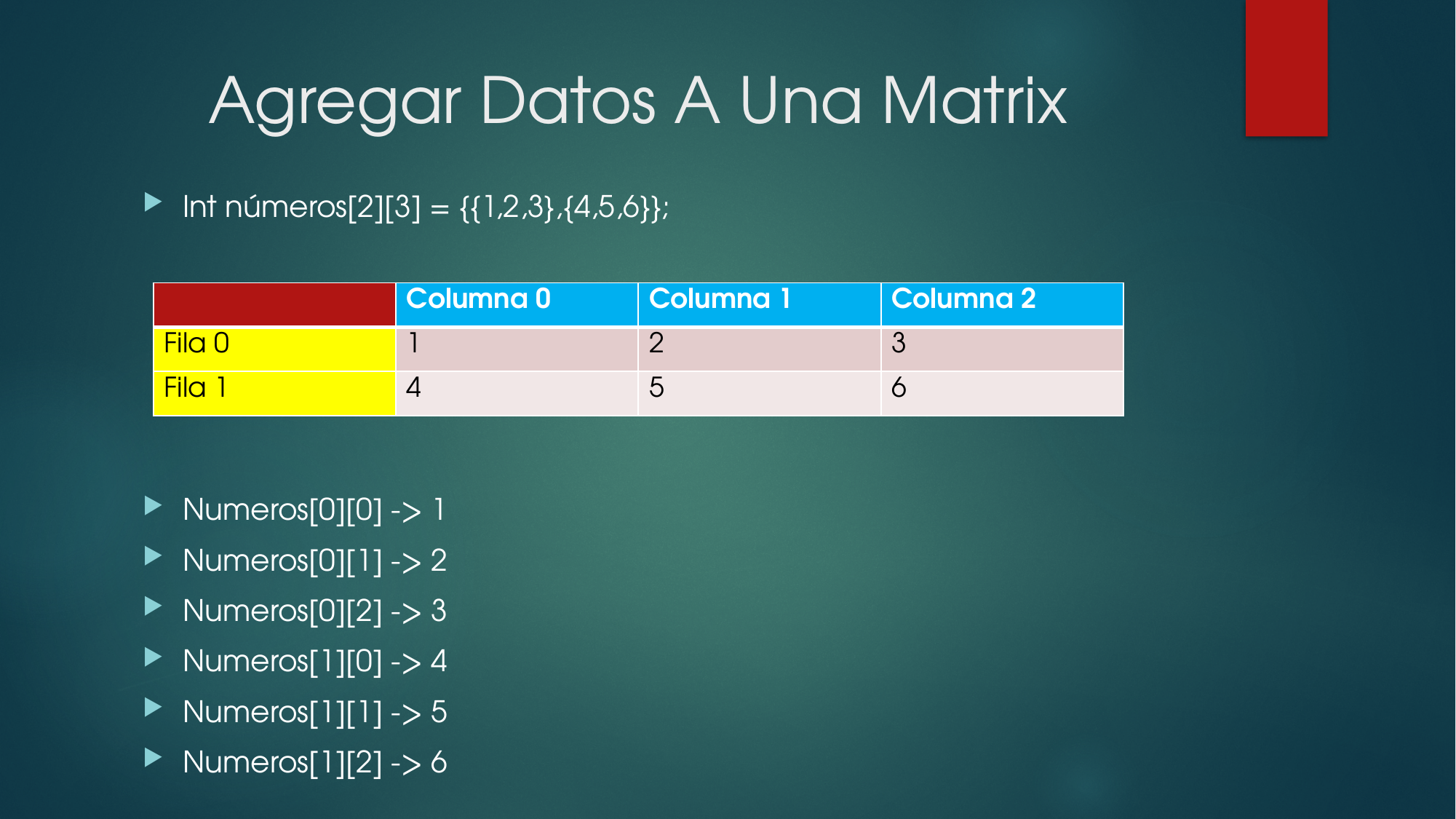

# Agregar Datos A Una Matrix
Int números[2][3] = {{1,2,3},{4,5,6}};

Numeros[0][0] -> 1
Numeros[0][1] -> 2
Numeros[0][2] -> 3
Numeros[1][0] -> 4
Numeros[1][1] -> 5
Numeros[1][2] -> 6

|  | Columna 0 | Columna 1 | Columna 2 |
| --- | --- | --- | --- |
| Fila 0 | 1 | 2 | 3 |
| Fila 1 | 4 | 5 | 6 |